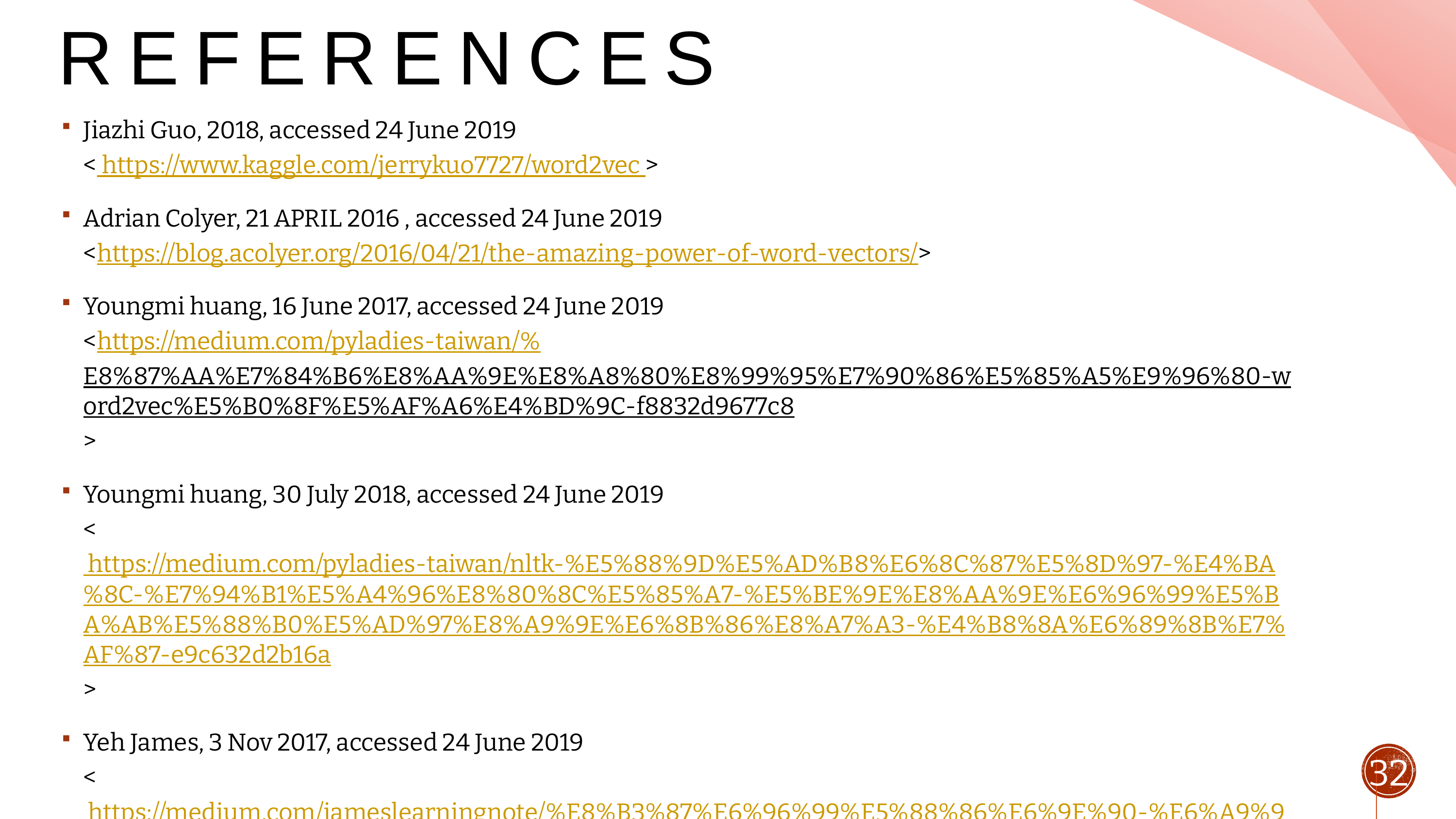

# references
Jiazhi Guo, 2018, accessed 24 June 2019
< https://www.kaggle.com/jerrykuo7727/word2vec >
Adrian Colyer, 21 APRIL 2016 , accessed 24 June 2019
<https://blog.acolyer.org/2016/04/21/the-amazing-power-of-word-vectors/>
Youngmi huang, 16 June 2017, accessed 24 June 2019
<https://medium.com/pyladies-taiwan/%E8%87%AA%E7%84%B6%E8%AA%9E%E8%A8%80%E8%99%95%E7%90%86%E5%85%A5%E9%96%80-word2vec%E5%B0%8F%E5%AF%A6%E4%BD%9C-f8832d9677c8>
Youngmi huang, 30 July 2018, accessed 24 June 2019
< https://medium.com/pyladies-taiwan/nltk-%E5%88%9D%E5%AD%B8%E6%8C%87%E5%8D%97-%E4%BA%8C-%E7%94%B1%E5%A4%96%E8%80%8C%E5%85%A7-%E5%BE%9E%E8%AA%9E%E6%96%99%E5%BA%AB%E5%88%B0%E5%AD%97%E8%A9%9E%E6%8B%86%E8%A7%A3-%E4%B8%8A%E6%89%8B%E7%AF%87-e9c632d2b16a>
Yeh James, 3 Nov 2017, accessed 24 June 2019
< https://medium.com/jameslearningnote/%E8%B3%87%E6%96%99%E5%88%86%E6%9E%90-%E6%A9%9F%E5%99%A8%E5%AD%B8%E7%BF%92-%E7%AC%AC3-4%E8%AC%9B-%E6%94%AF%E6%8F%B4%E5%90%91%E9%87%8F%E6%A9%9F-support-vector-machine-%E4%BB%8B%E7%B4%B9-9c6c6925856b >
32